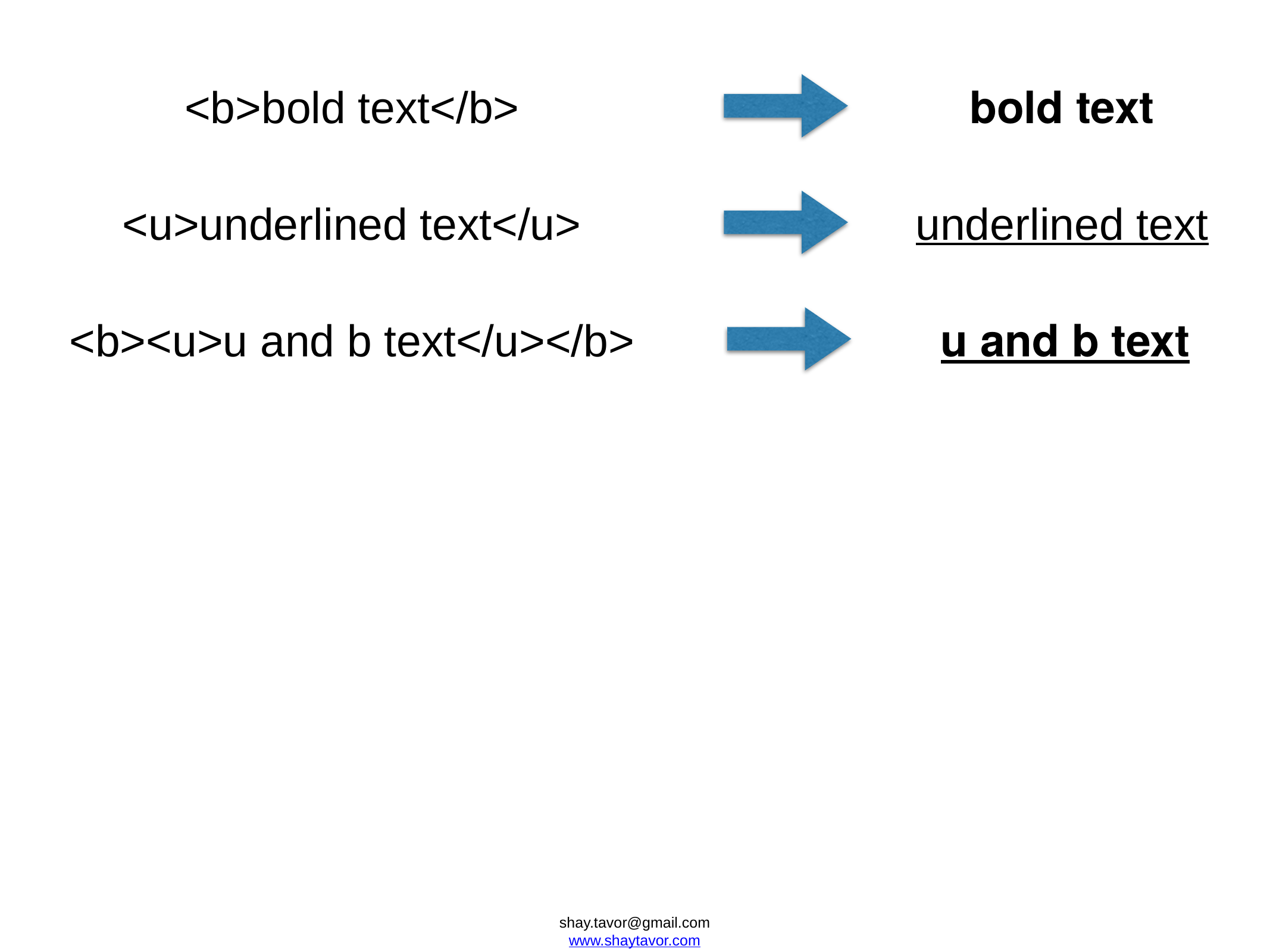

<b>bold text</b>

bold text
<u>underlined text</u>

underlined text
<b><u>u and b text</u></b>

u and b text